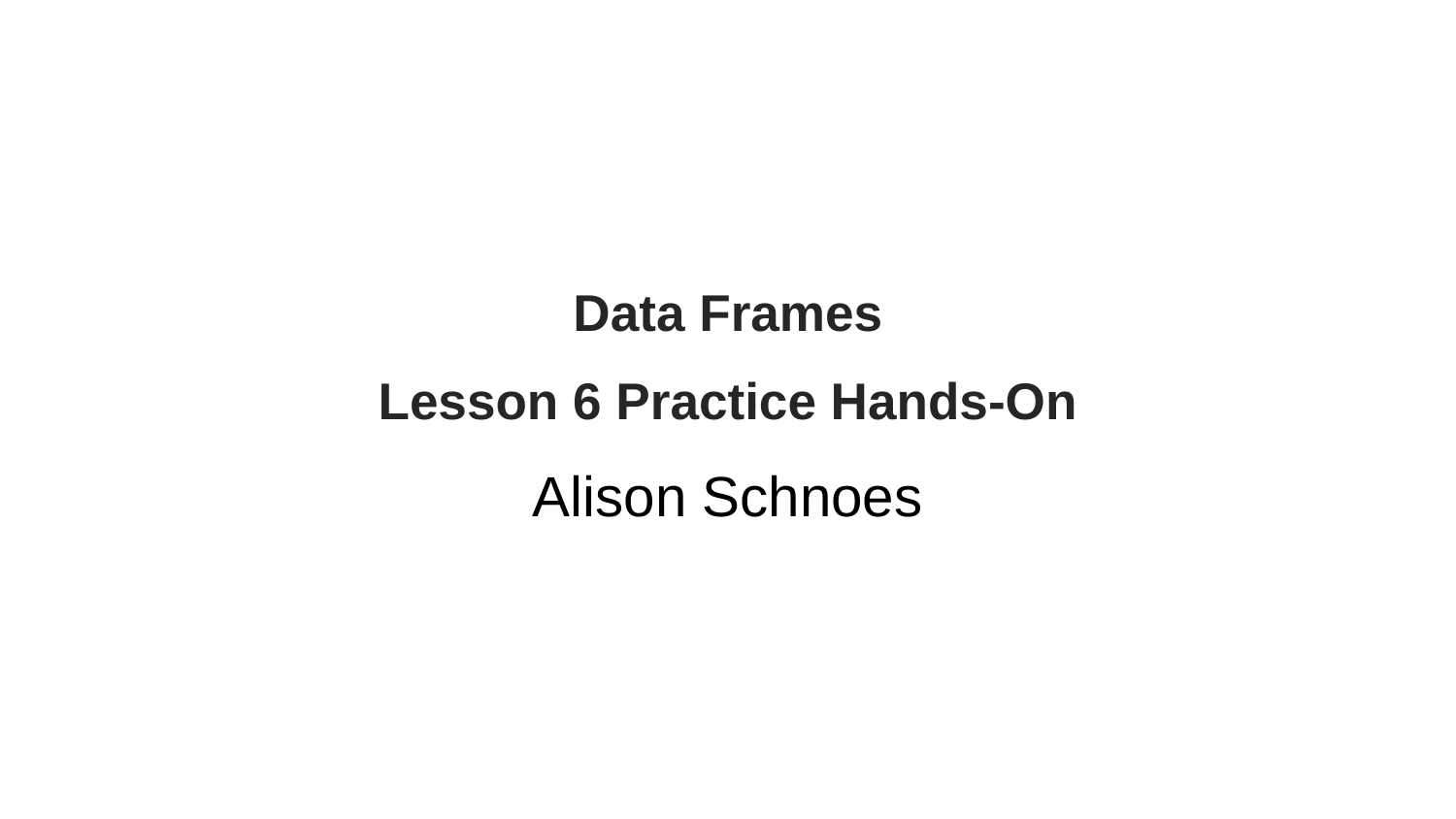

# Data Frames
Lesson 6 Practice Hands-On
Alison Schnoes